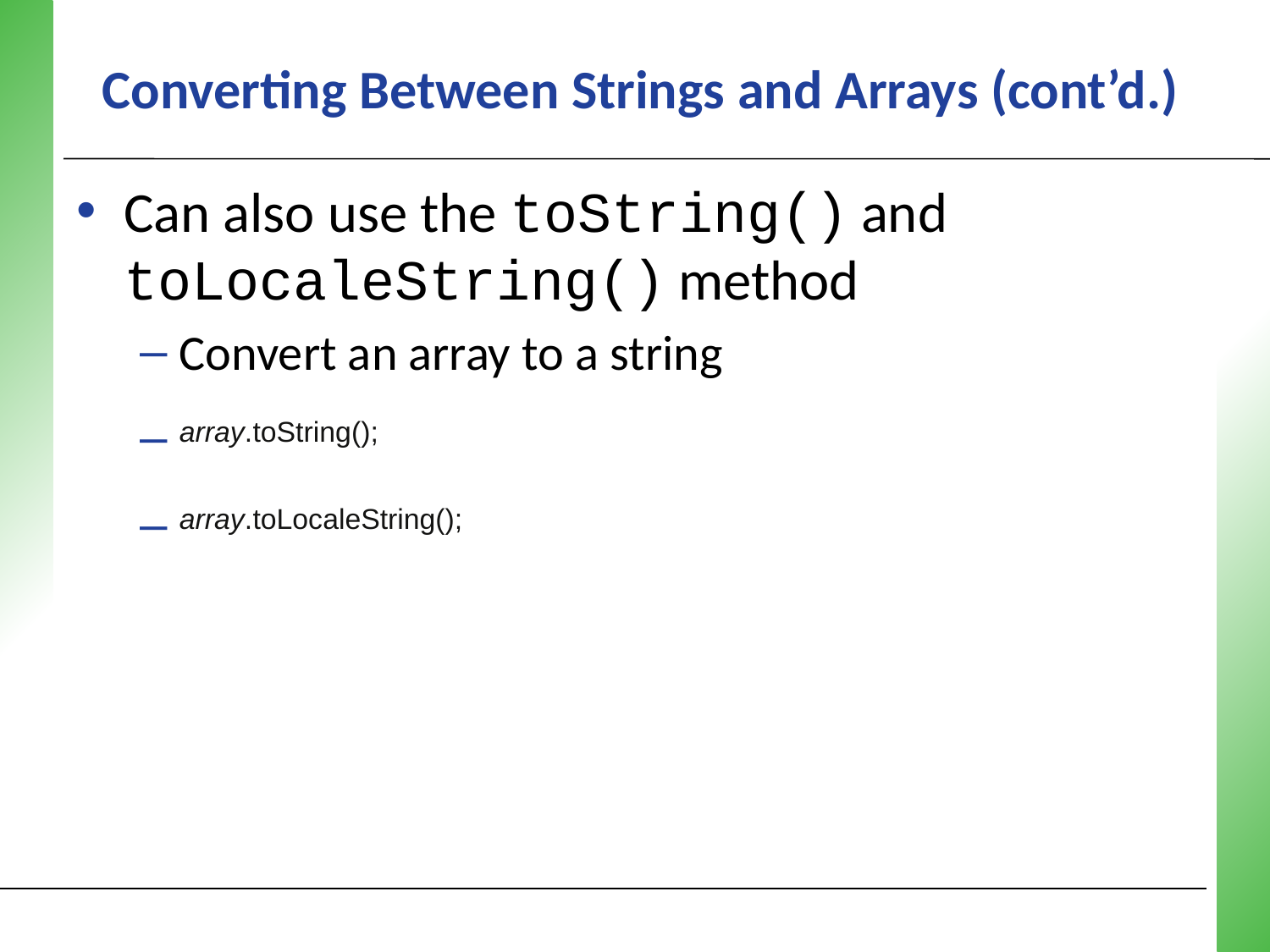

# Converting Between Strings and Arrays (cont’d.)
Can also use the toString() and toLocaleString() method
Convert an array to a string
array.toString();
array.toLocaleString();